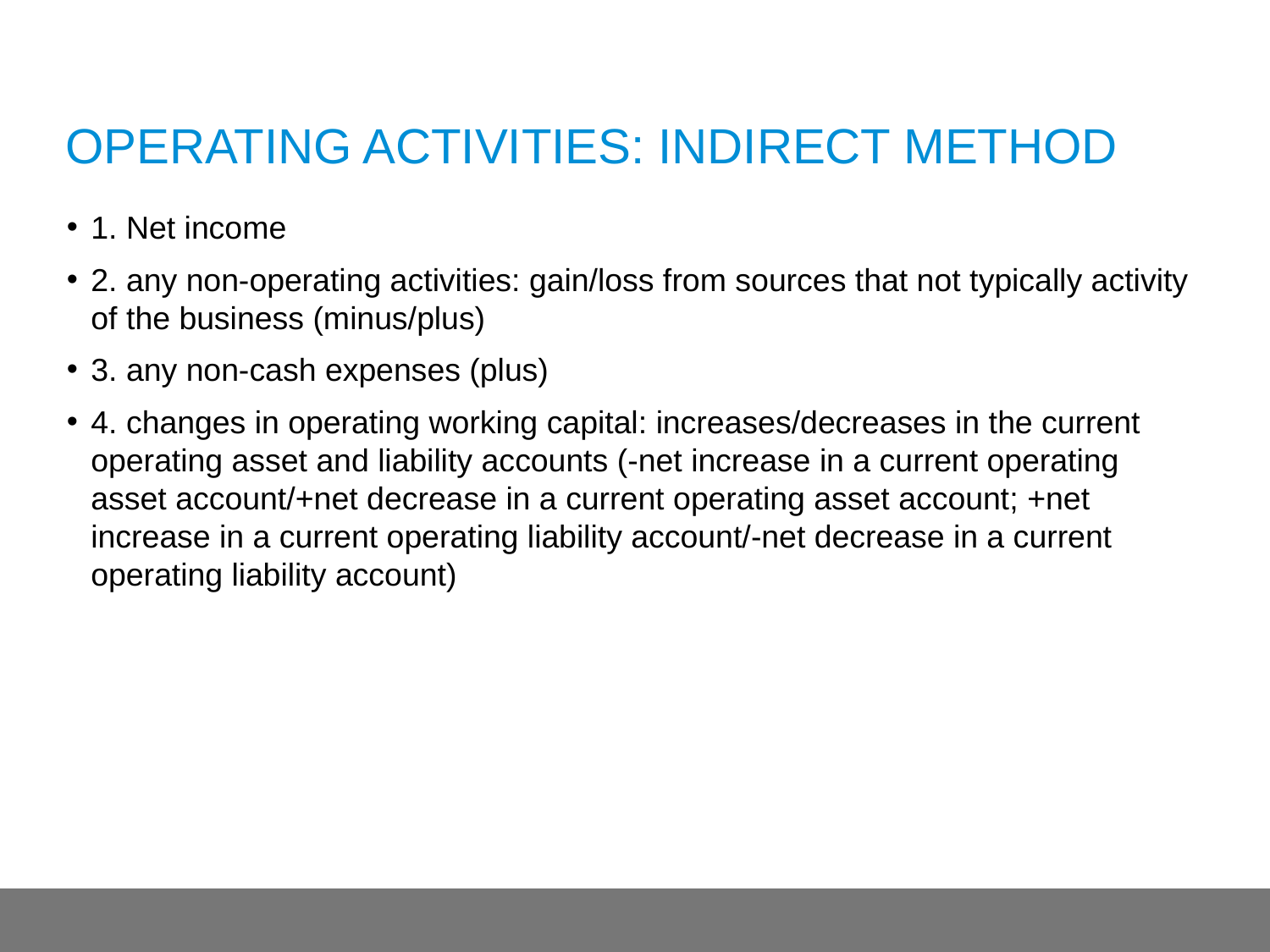

# Operating Activities: Indirect method
1. Net income
2. any non-operating activities: gain/loss from sources that not typically activity of the business (minus/plus)
3. any non-cash expenses (plus)
4. changes in operating working capital: increases/decreases in the current operating asset and liability accounts (-net increase in a current operating asset account/+net decrease in a current operating asset account; +net increase in a current operating liability account/-net decrease in a current operating liability account)